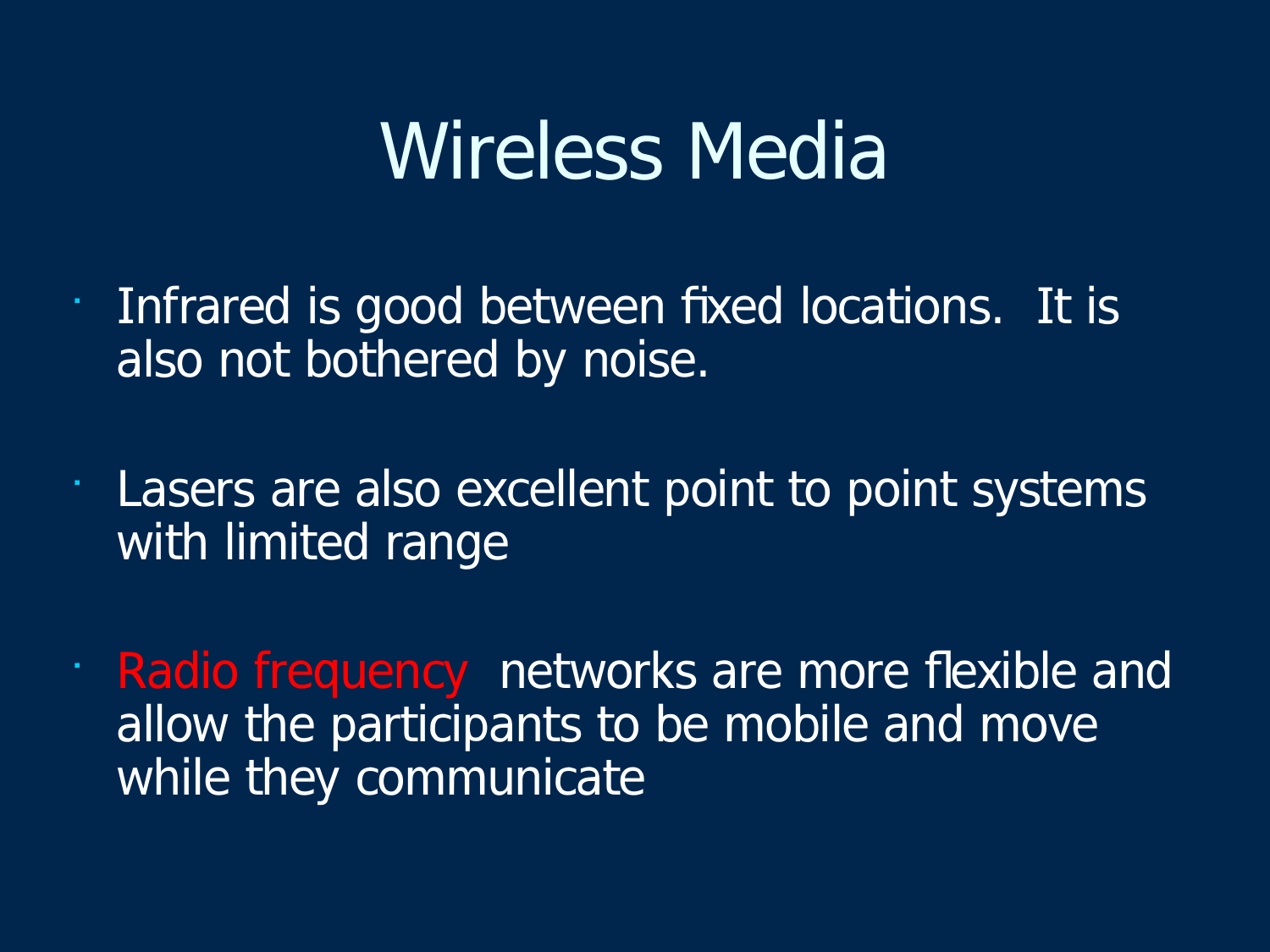

Wireless Media
Infrared is good between fixed locations.  It is also not bothered by noise.

Lasers are also excellent point to point systems with limited range

Radio frequency  networks are more flexible and allow the participants to be mobile and move while they communicate